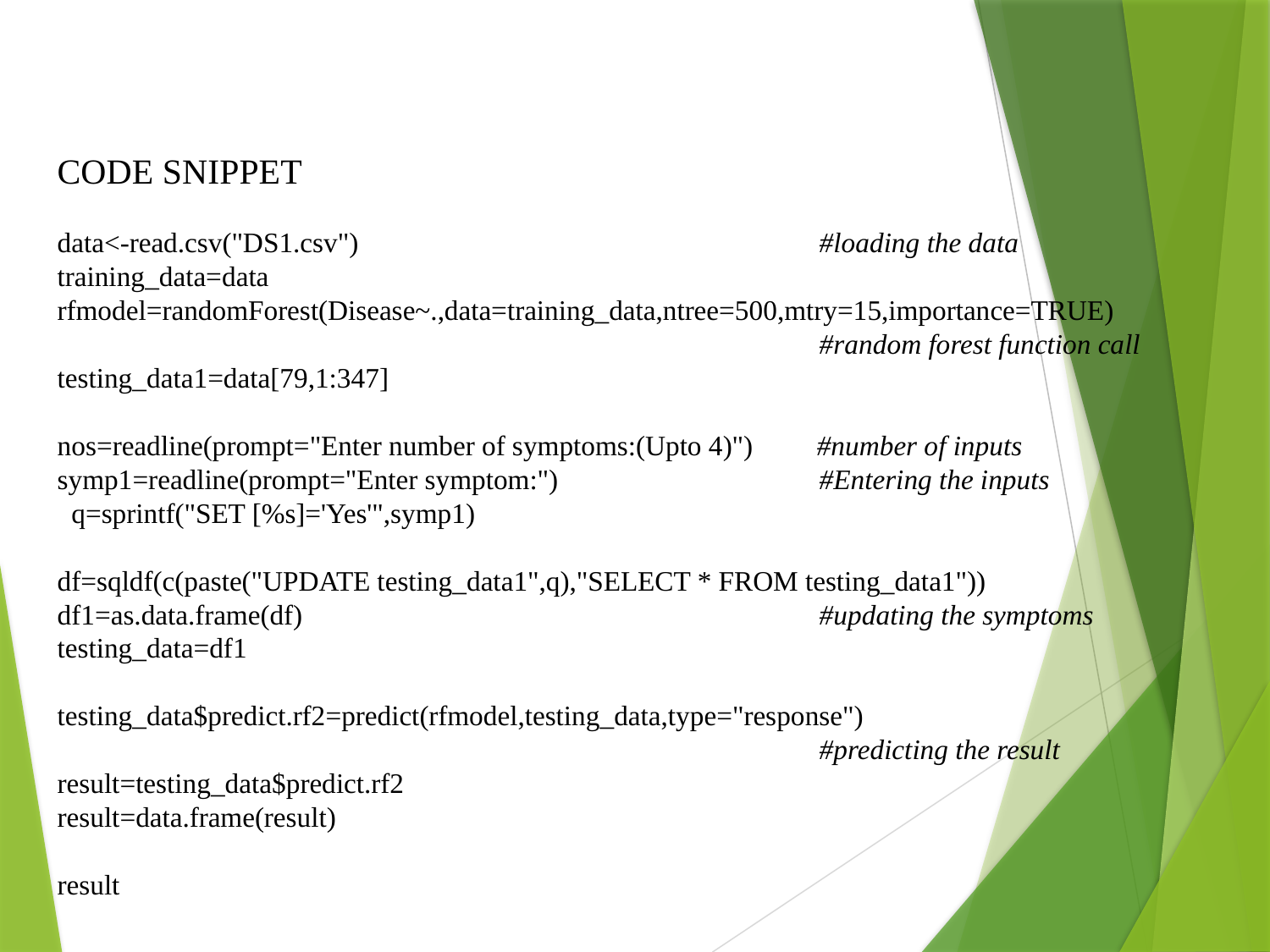

CODE SNIPPET

data<-read.csv("DS1.csv")				#loading the data
training_data=data
rfmodel=randomForest(Disease~.,data=training_data,ntree=500,mtry=15,importance=TRUE)
						#random forest function call
testing_data1=data[79,1:347]

nos=readline(prompt="Enter number of symptoms:(Upto 4)")         #number of inputs
symp1=readline(prompt="Enter symptom:")   		#Entering the inputs
  q=sprintf("SET [%s]='Yes'",symp1)

df=sqldf(c(paste("UPDATE testing_data1",q),"SELECT * FROM testing_data1"))
df1=as.data.frame(df)  				#updating the symptoms
testing_data=df1

testing_data$predict.rf2=predict(rfmodel,testing_data,type="response")
						#predicting the result
result=testing_data$predict.rf2
result=data.frame(result)

result